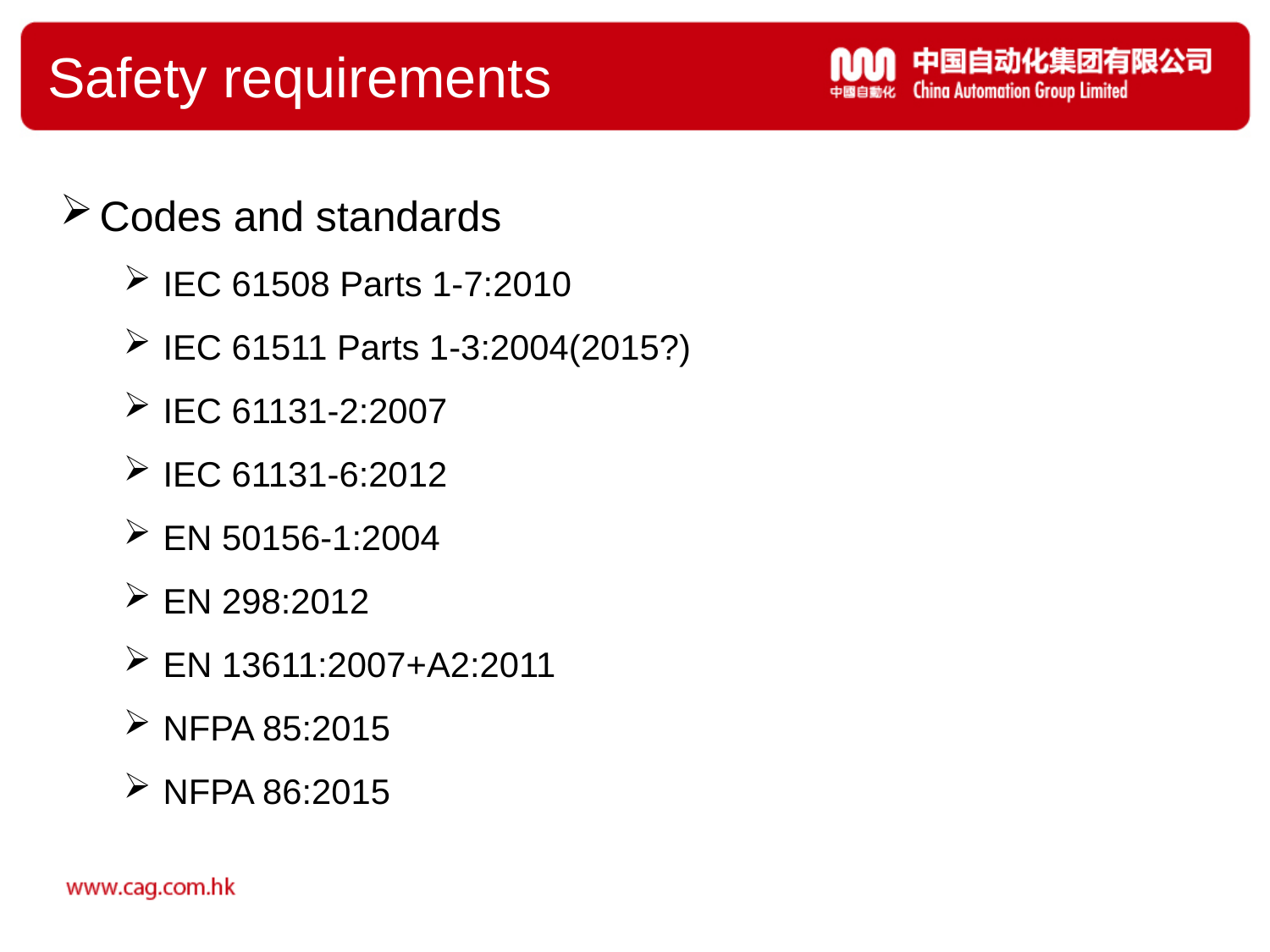

# Safety requirements

Codes and standards
IEC 61508 Parts 1-7:2010
IEC 61511 Parts 1-3:2004(2015?)
IEC 61131-2:2007
IEC 61131-6:2012
EN 50156-1:2004
EN 298:2012
EN 13611:2007+A2:2011
NFPA 85:2015
NFPA 86:2015